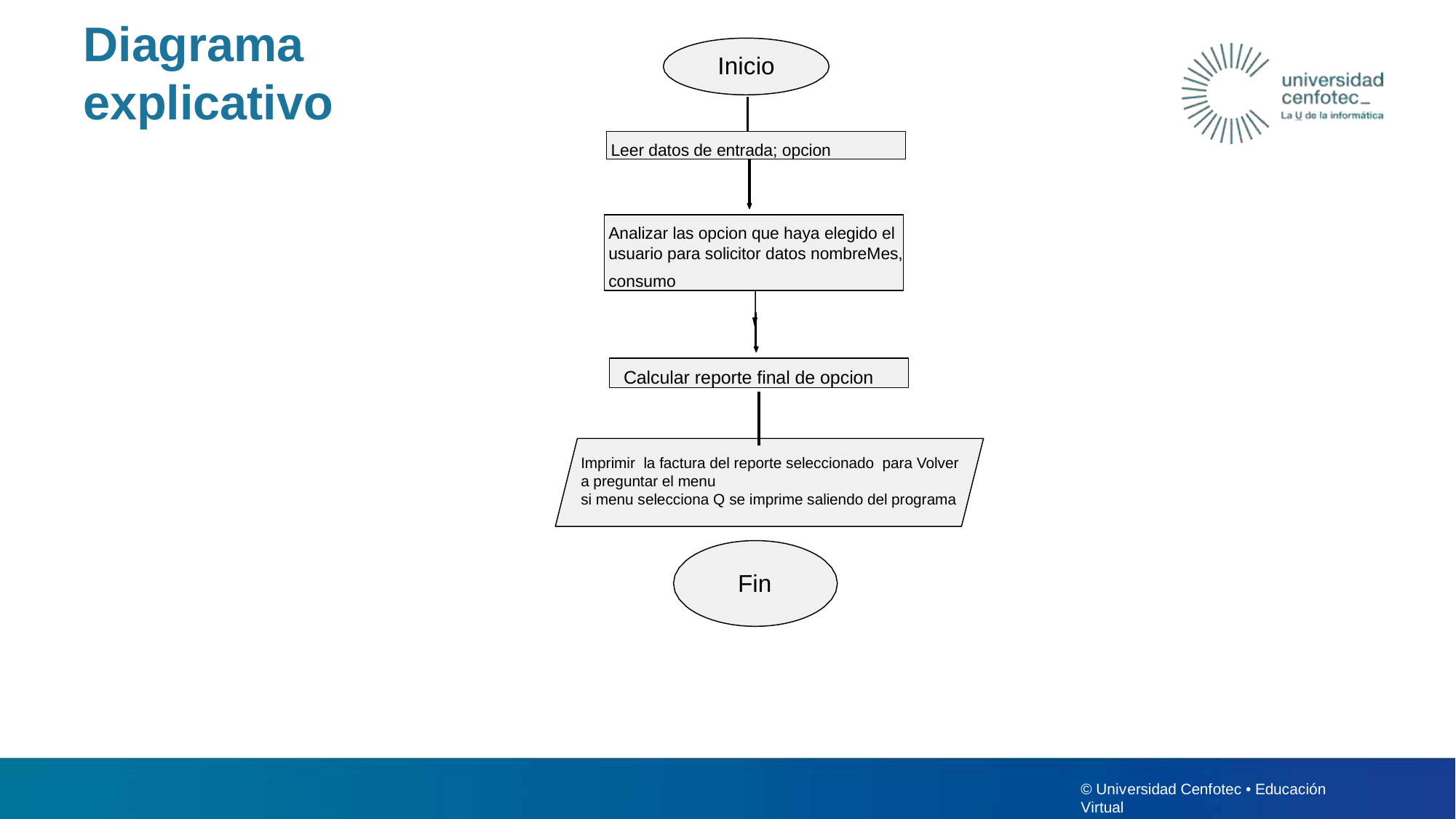

# Diagrama  explicativo

Inicio

Leer datos de entrada; opcion

Analizar las opcion que haya elegido el usuario para solicitor datos nombreMes,
consumo

Calcular reporte final de opcion

Imprimir  la factura del reporte seleccionado  para Volver a preguntar el menu
si menu selecciona Q se imprime saliendo del programa
Fin
© Universidad Cenfotec • Educación Virtual